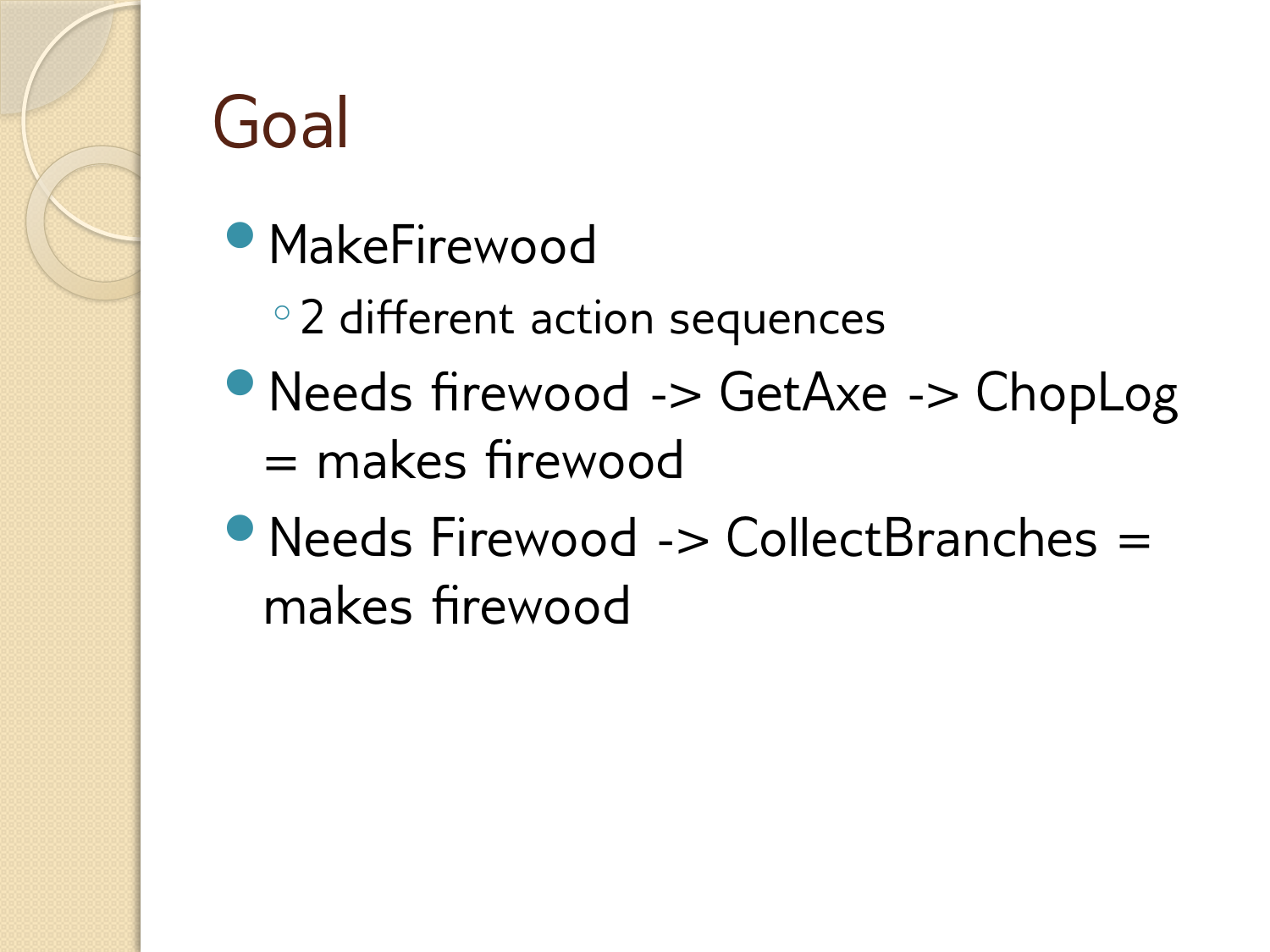

# Goal
MakeFirewood
2 different action sequences
Needs firewood -> GetAxe -> ChopLog = makes firewood
Needs Firewood -> CollectBranches = makes firewood